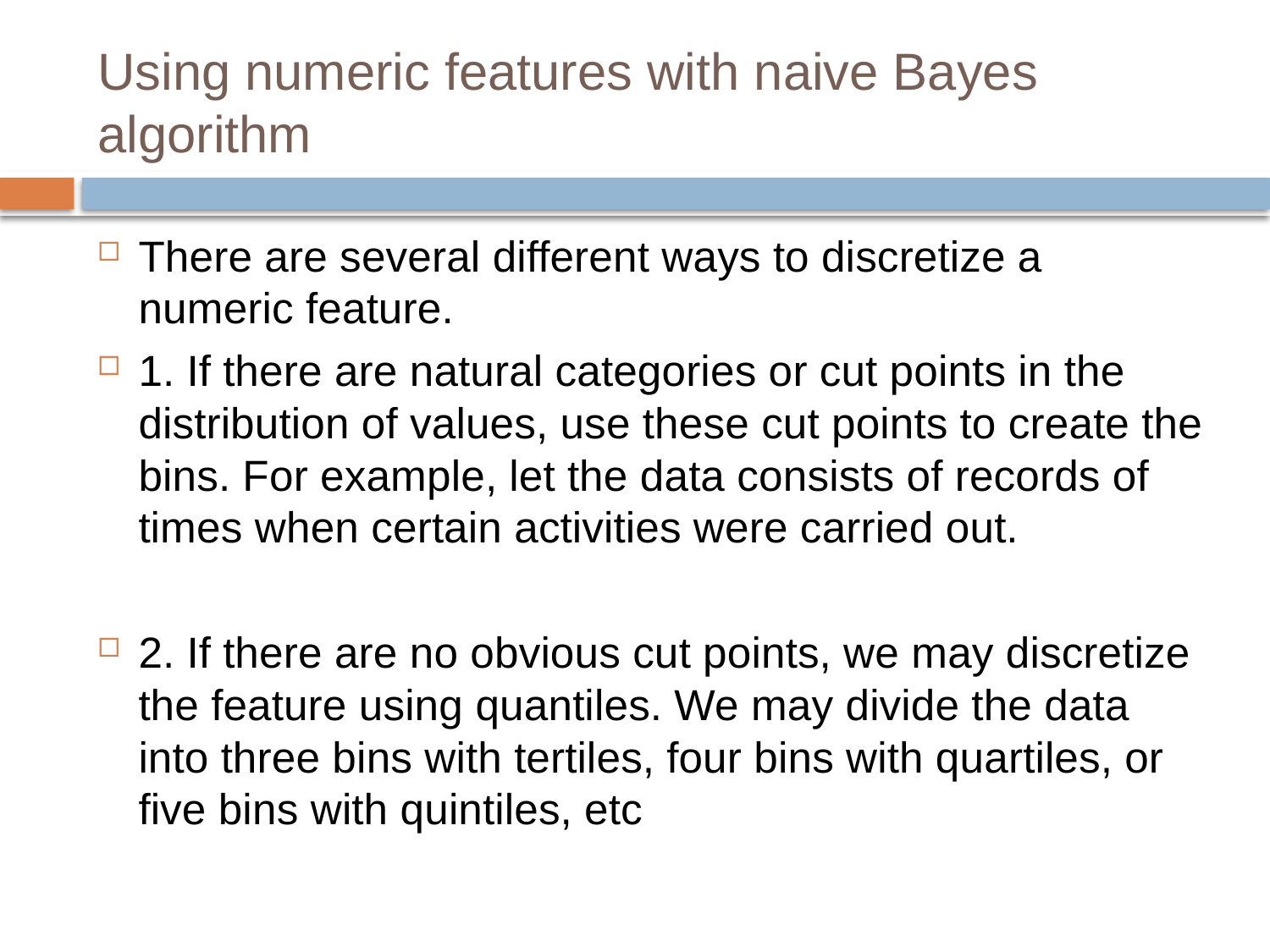

# Using numeric features with naive Bayes algorithm
There are several different ways to discretize a numeric feature.
1. If there are natural categories or cut points in the distribution of values, use these cut points to create the bins. For example, let the data consists of records of times when certain activities were carried out.

2. If there are no obvious cut points, we may discretize the feature using quantiles. We may divide the data into three bins with tertiles, four bins with quartiles, or ﬁve bins with quintiles, etc